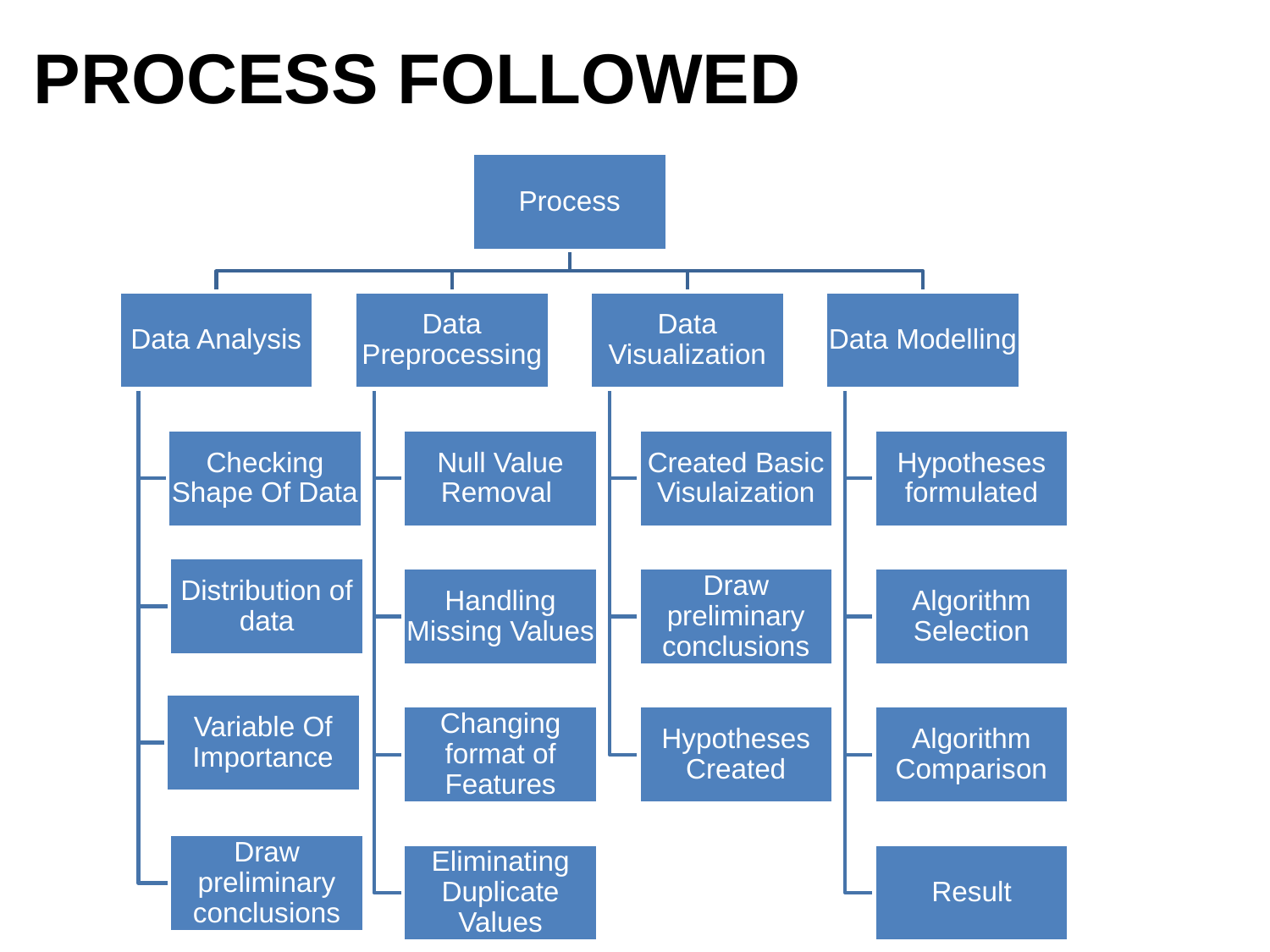

Process Followed

Process

Data Analysis

Data Preprocessing

Data Visualization

Data Modelling

Checking Shape Of Data

Null Value Removal

Created Basic Visulaization

Hypotheses formulated

Distribution of data

Handling Missing Values

Draw preliminary conclusions

Algorithm Selection

Variable Of Importance

Changing format of Features

Hypotheses Created

Algorithm Comparison

Draw preliminary conclusions

Eliminating Duplicate Values

Result